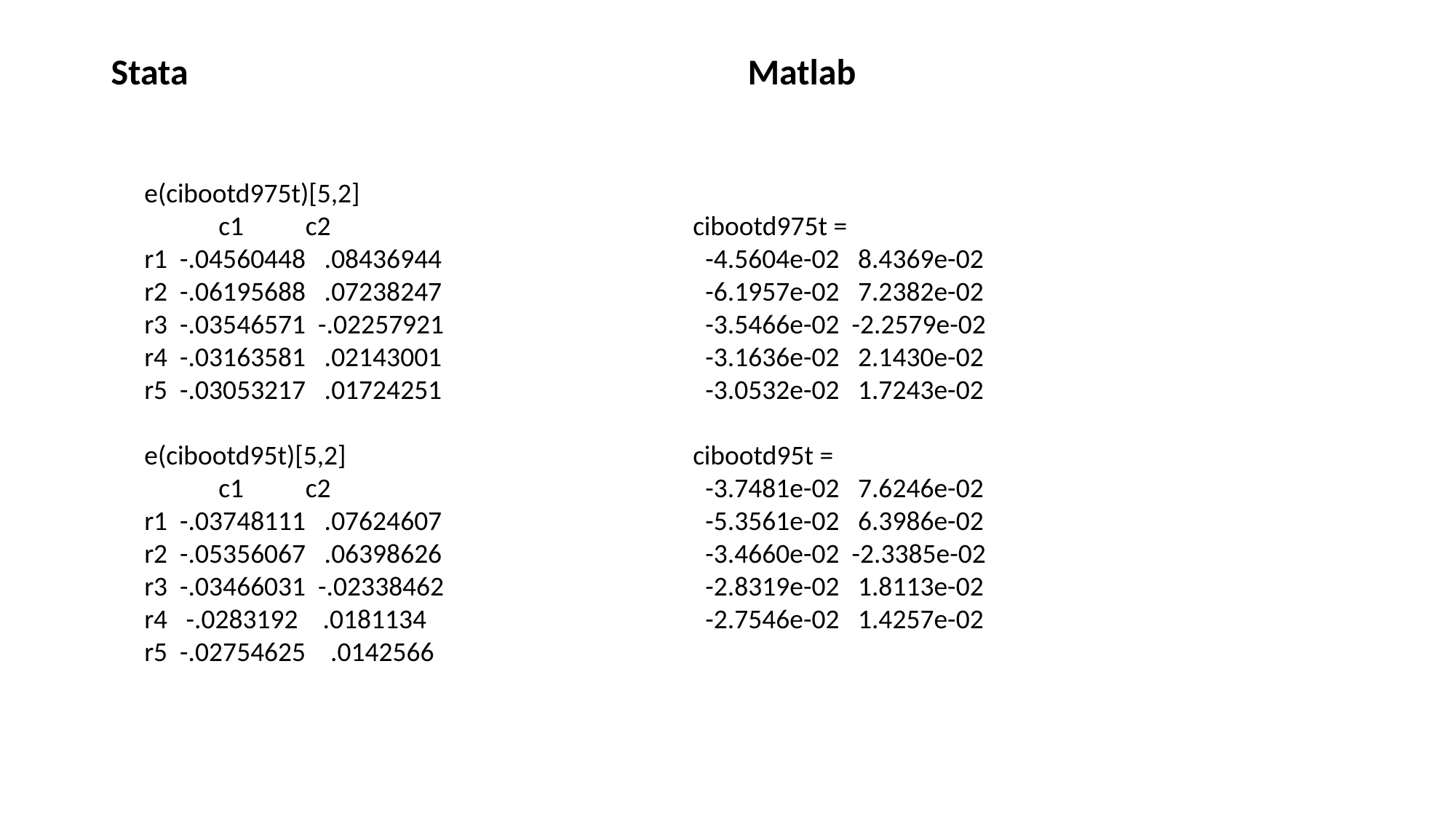

Stata
Matlab

cibootd975t =
  -4.5604e-02   8.4369e-02
  -6.1957e-02   7.2382e-02
  -3.5466e-02  -2.2579e-02
  -3.1636e-02   2.1430e-02
  -3.0532e-02   1.7243e-02

cibootd95t =
  -3.7481e-02   7.6246e-02
  -5.3561e-02   6.3986e-02
  -3.4660e-02  -2.3385e-02
  -2.8319e-02   1.8113e-02
  -2.7546e-02   1.4257e-02

e(cibootd975t)[5,2]
            c1          c2
r1  -.04560448   .08436944
r2  -.06195688   .07238247
r3  -.03546571  -.02257921
r4  -.03163581   .02143001
r5  -.03053217   .01724251

e(cibootd95t)[5,2]
            c1          c2
r1  -.03748111   .07624607
r2  -.05356067   .06398626
r3  -.03466031  -.02338462
r4   -.0283192    .0181134
r5  -.02754625    .0142566